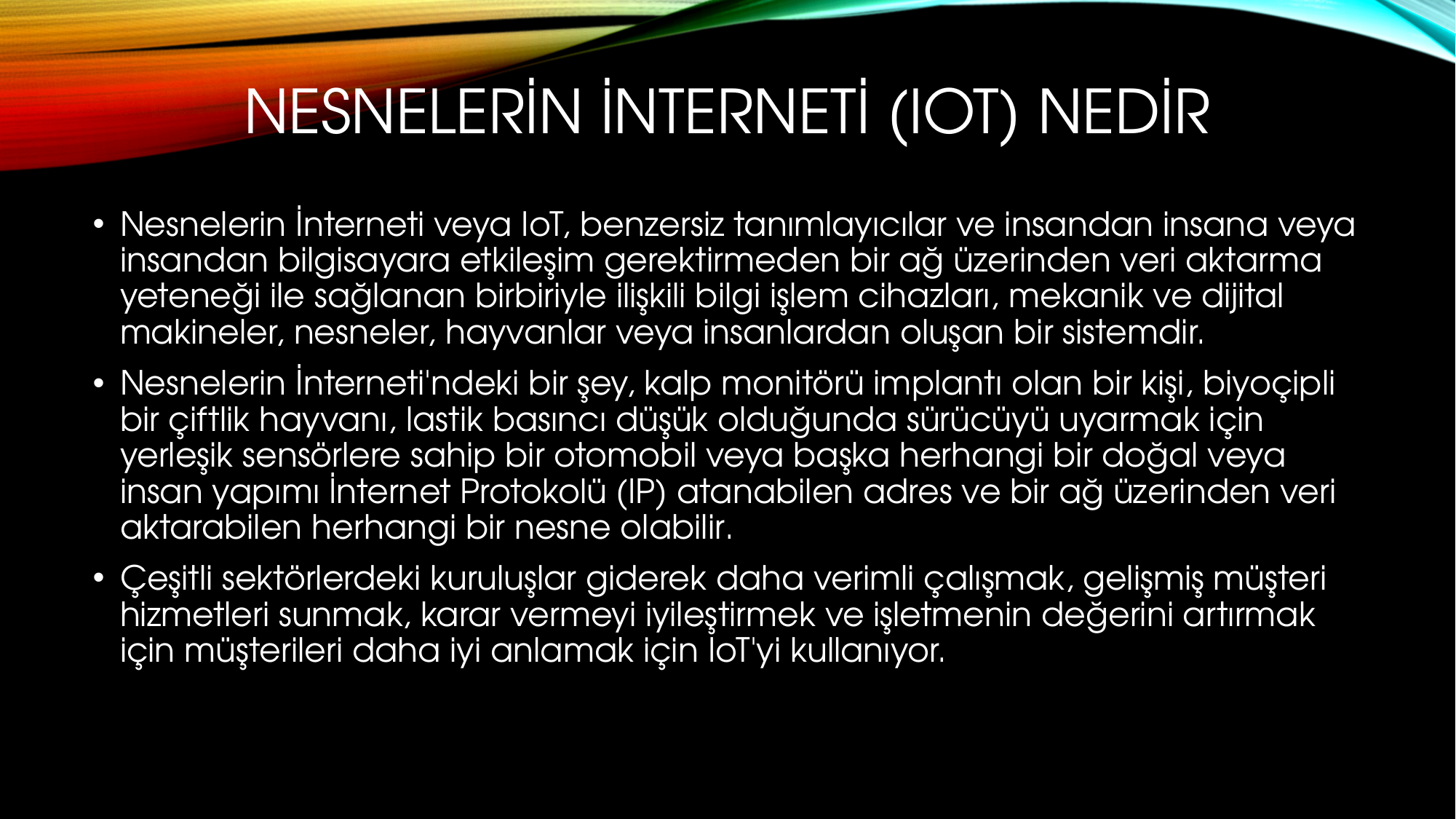

# NESNELERİN İNTERNETİ (IOT) NEDİR
Nesnelerin İnterneti veya IoT, benzersiz tanımlayıcılar ve insandan insana veya insandan bilgisayara etkileşim gerektirmeden bir ağ üzerinden veri aktarma yeteneği ile sağlanan birbiriyle ilişkili bilgi işlem cihazları, mekanik ve dijital makineler, nesneler, hayvanlar veya insanlardan oluşan bir sistemdir.
Nesnelerin İnterneti'ndeki bir şey, kalp monitörü implantı olan bir kişi, biyoçipli bir çiftlik hayvanı, lastik basıncı düşük olduğunda sürücüyü uyarmak için yerleşik sensörlere sahip bir otomobil veya başka herhangi bir doğal veya insan yapımı İnternet Protokolü (IP) atanabilen adres ve bir ağ üzerinden veri aktarabilen herhangi bir nesne olabilir.
Çeşitli sektörlerdeki kuruluşlar giderek daha verimli çalışmak, gelişmiş müşteri hizmetleri sunmak, karar vermeyi iyileştirmek ve işletmenin değerini artırmak için müşterileri daha iyi anlamak için IoT'yi kullanıyor.